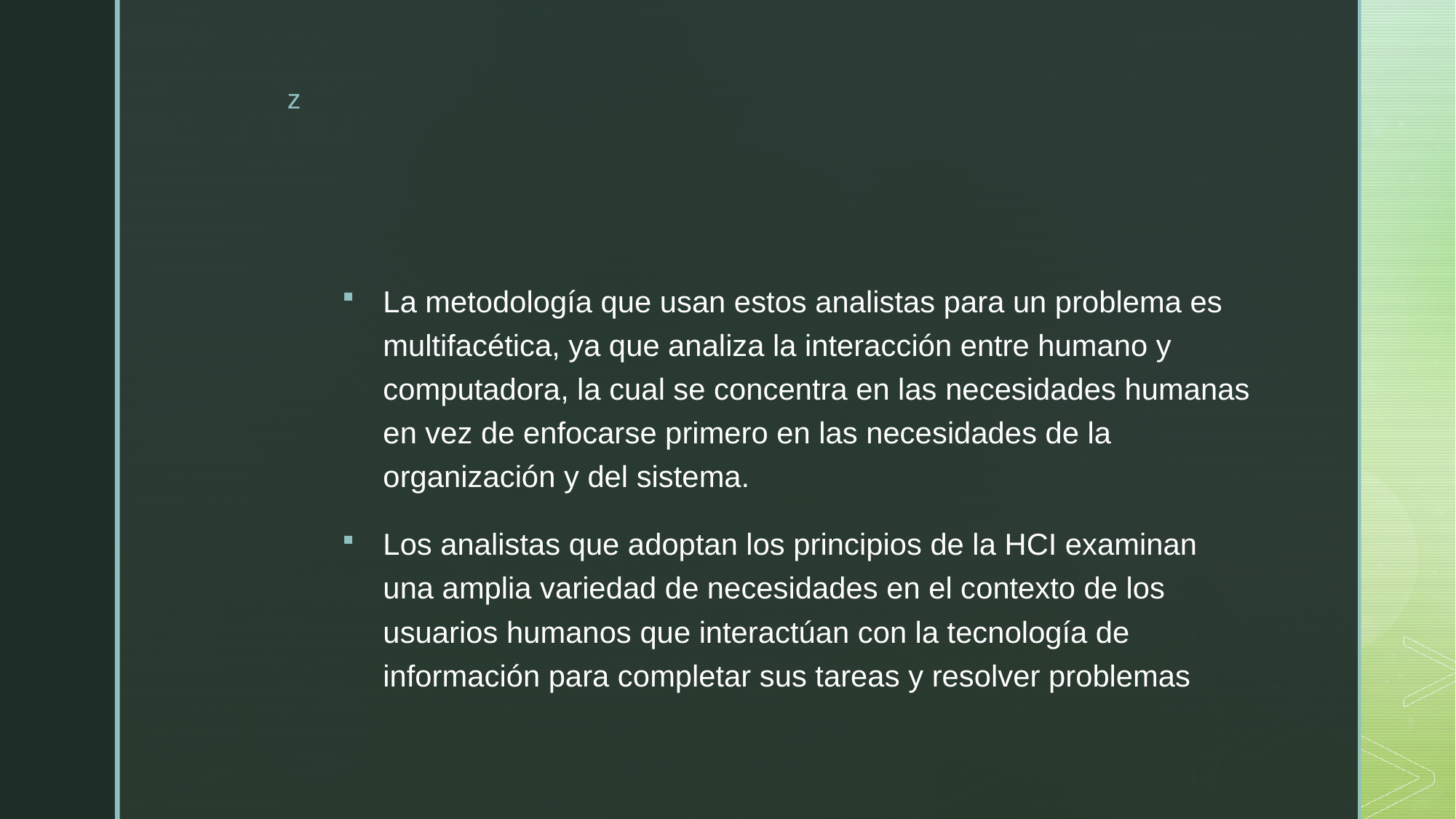

#
La metodología que usan estos analistas para un problema es multifacética, ya que analiza la interacción entre humano y computadora, la cual se concentra en las necesidades humanas en vez de enfocarse primero en las necesidades de la organización y del sistema.
Los analistas que adoptan los principios de la HCI examinan una amplia variedad de necesidades en el contexto de los usuarios humanos que interactúan con la tecnología de información para completar sus tareas y resolver problemas